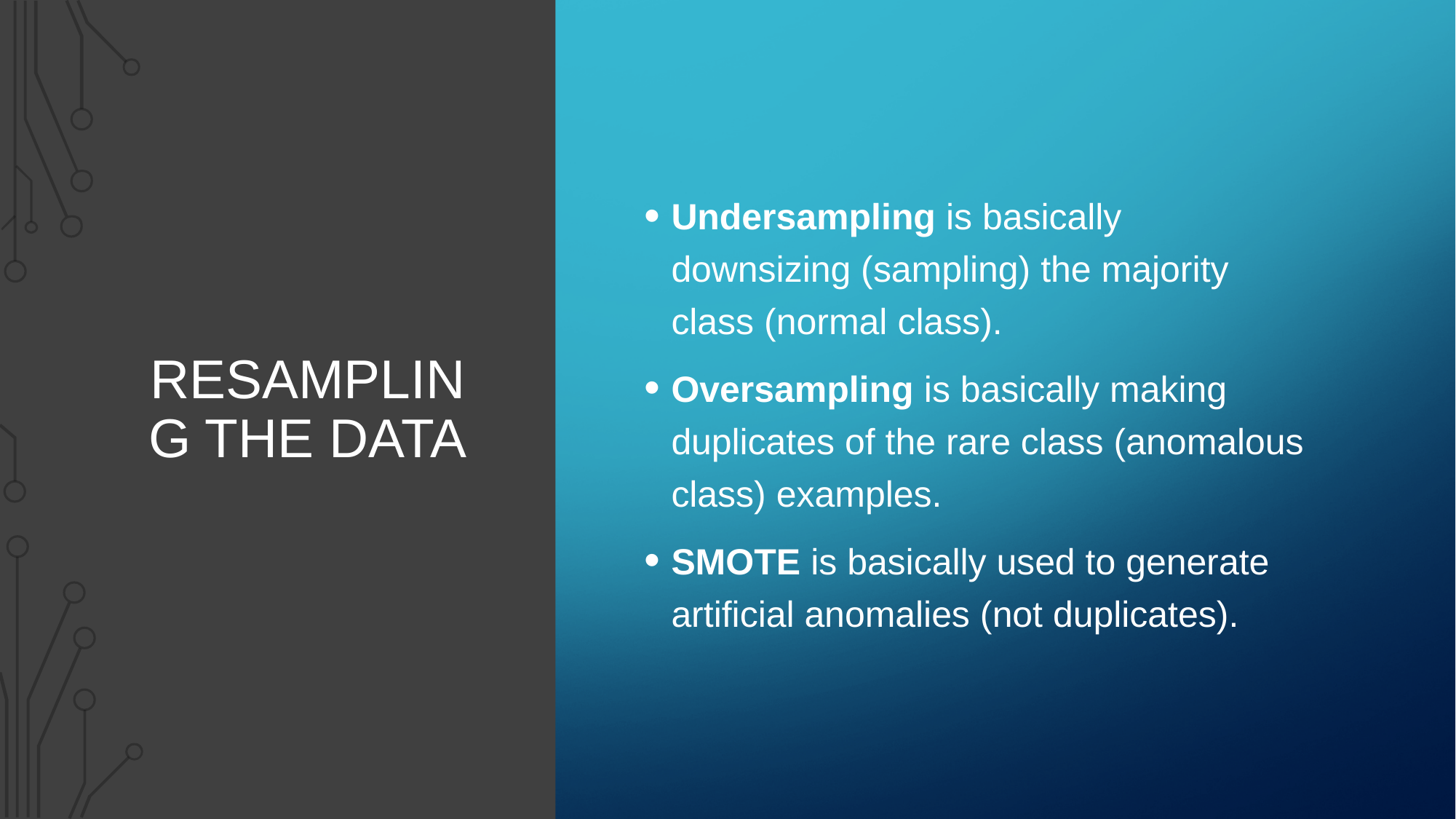

Undersampling is basically downsizing (sampling) the majority class (normal class).
Oversampling is basically making duplicates of the rare class (anomalous class) examples.
SMOTE is basically used to generate artificial anomalies (not duplicates).
# RESAMPLING THE DATA